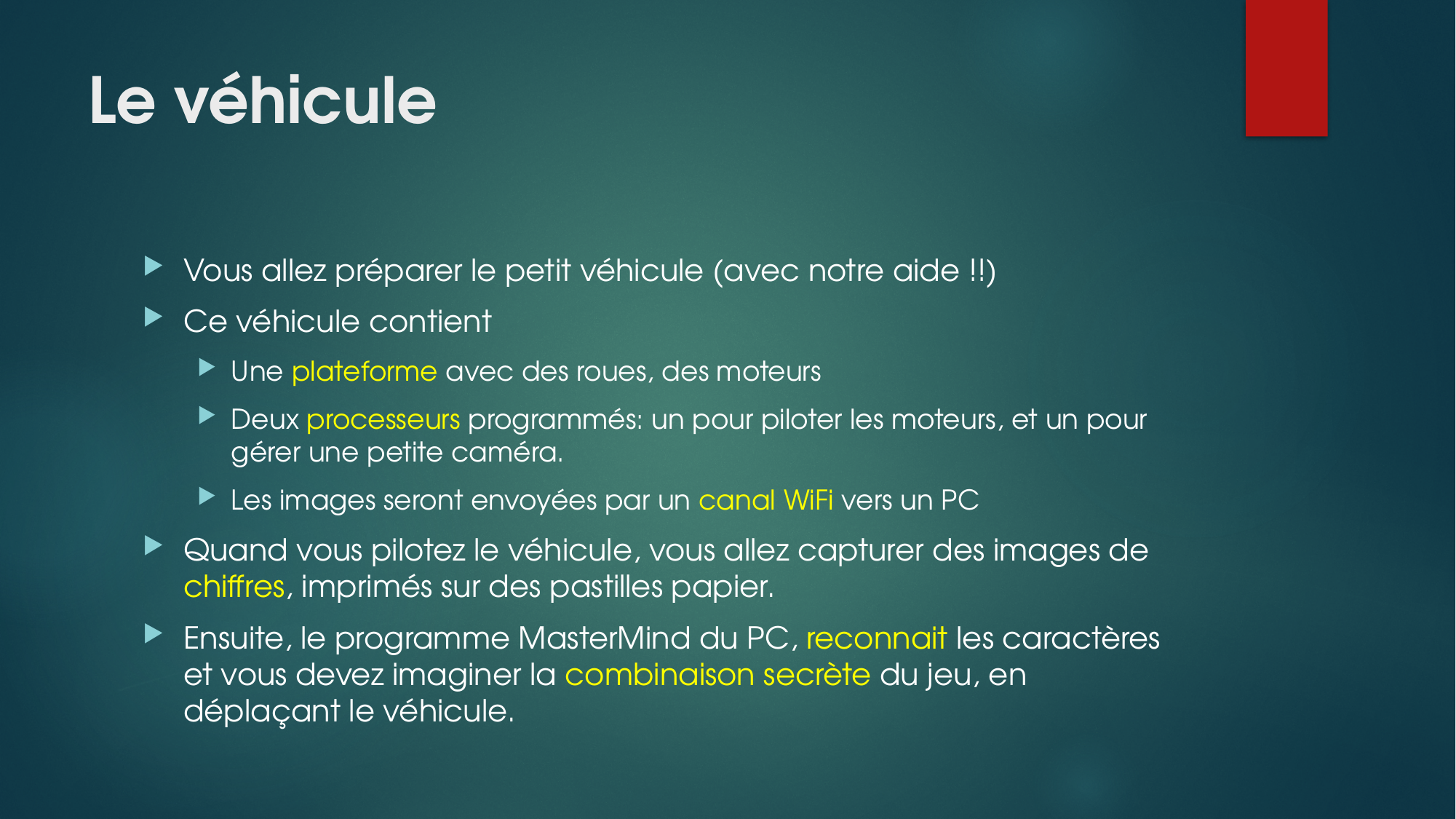

# Le véhicule
Vous allez préparer le petit véhicule (avec notre aide !!)
Ce véhicule contient
Une plateforme avec des roues, des moteurs
Deux processeurs programmés: un pour piloter les moteurs, et un pour gérer une petite caméra.
Les images seront envoyées par un canal WiFi vers un PC
Quand vous pilotez le véhicule, vous allez capturer des images de chiffres, imprimés sur des pastilles papier.
Ensuite, le programme MasterMind du PC, reconnait les caractères et vous devez imaginer la combinaison secrète du jeu, en déplaçant le véhicule.